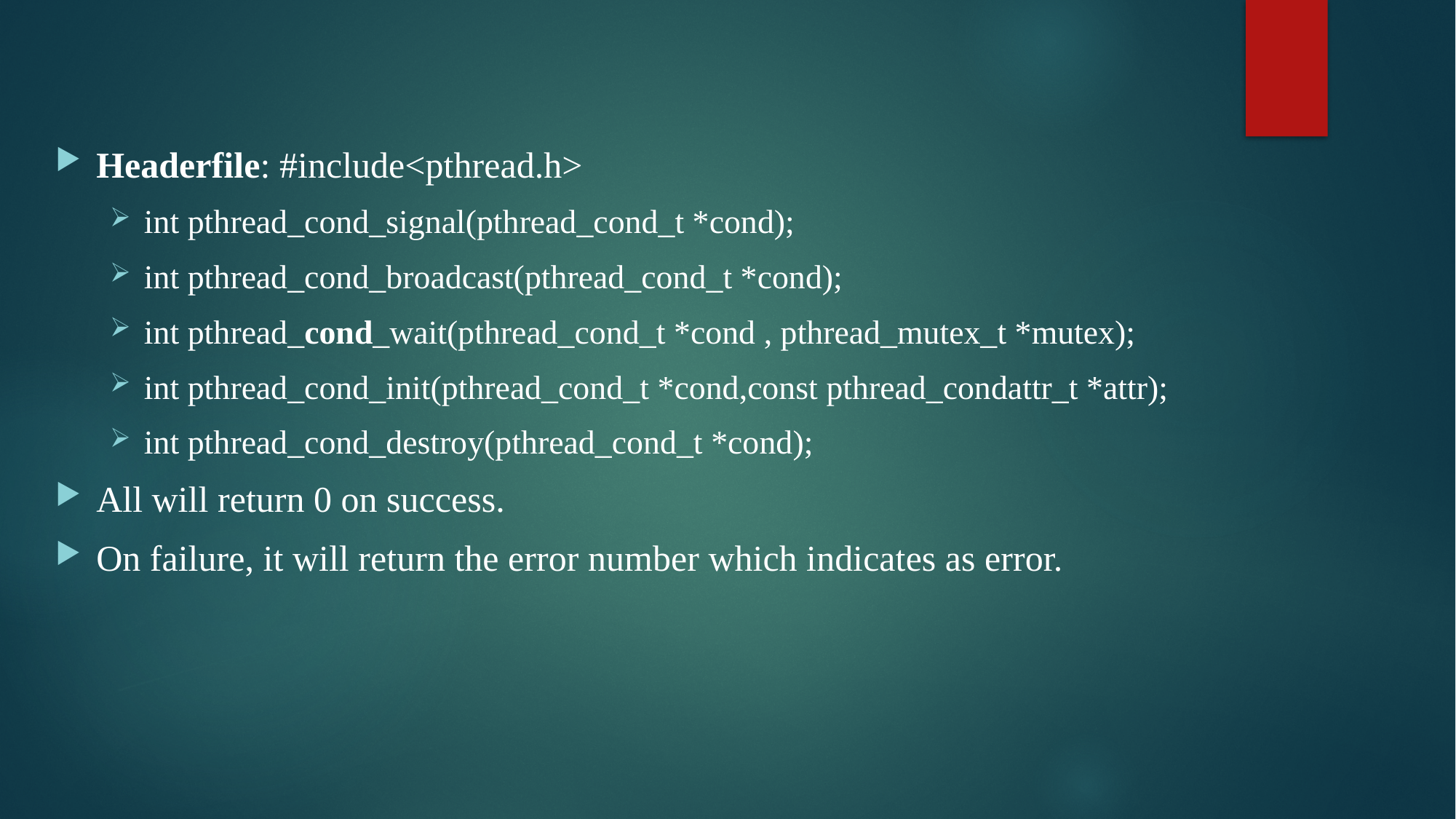

Headerfile: #include<pthread.h>
int pthread_cond_signal(pthread_cond_t *cond);
int pthread_cond_broadcast(pthread_cond_t *cond);
int pthread_cond_wait(pthread_cond_t *cond , pthread_mutex_t *mutex);
int pthread_cond_init(pthread_cond_t *cond,const pthread_condattr_t *attr);
int pthread_cond_destroy(pthread_cond_t *cond);
All will return 0 on success.
On failure, it will return the error number which indicates as error.